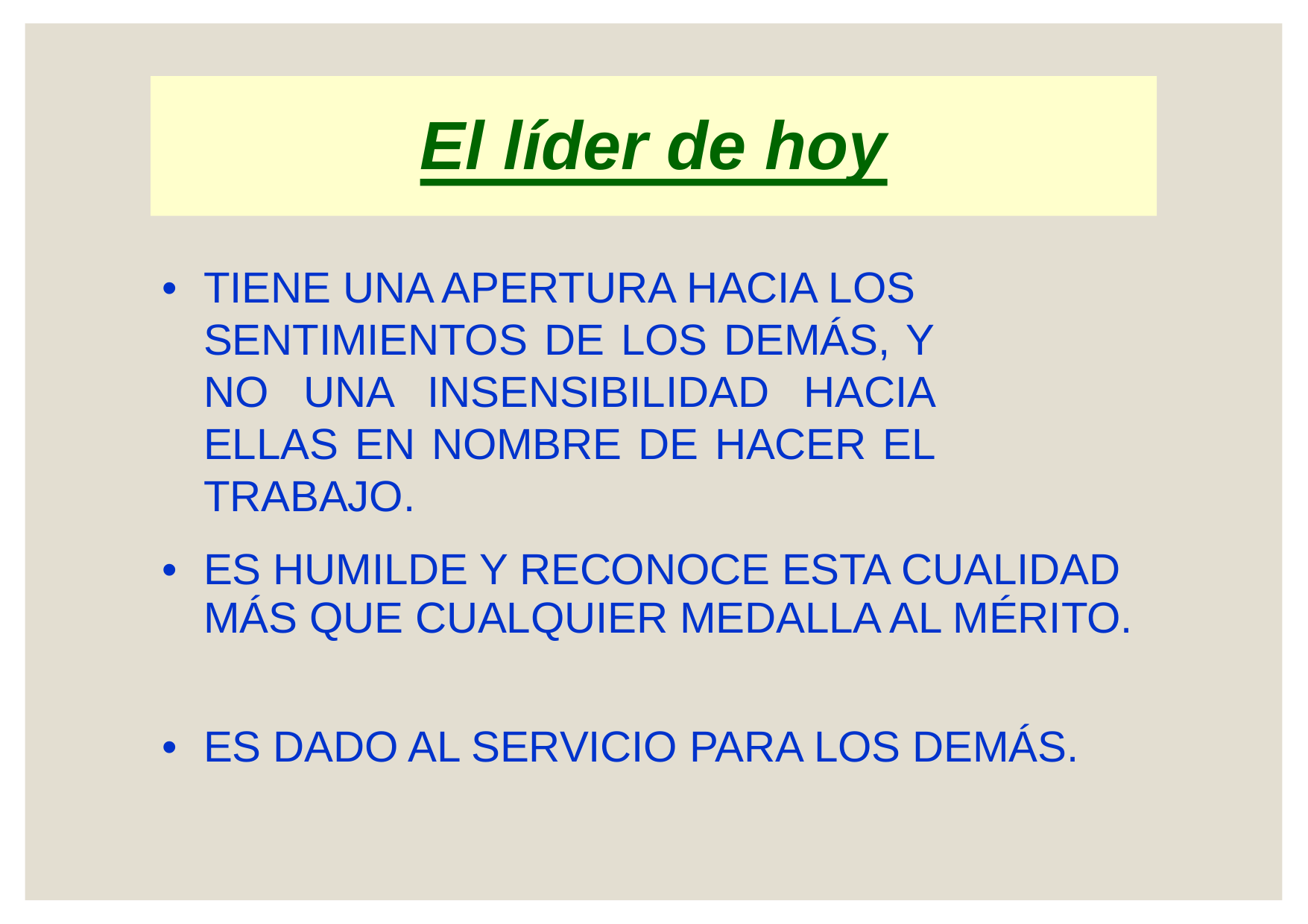

El líder de hoy

•
TIENE UNA APERTURA HACIA LOS
SENTIMIENTOS DE LOS DEMÁS, Y NO UNA INSENSIBILIDAD HACIA ELLAS EN NOMBRE DE HACER EL TRABAJO.
•
ES HUMILDE Y RECONOCE ESTA CUALIDAD
MÁS QUE CUALQUIER MEDALLA AL MÉRITO.
•
ES DADO AL SERVICIO PARA LOS DEMÁS.